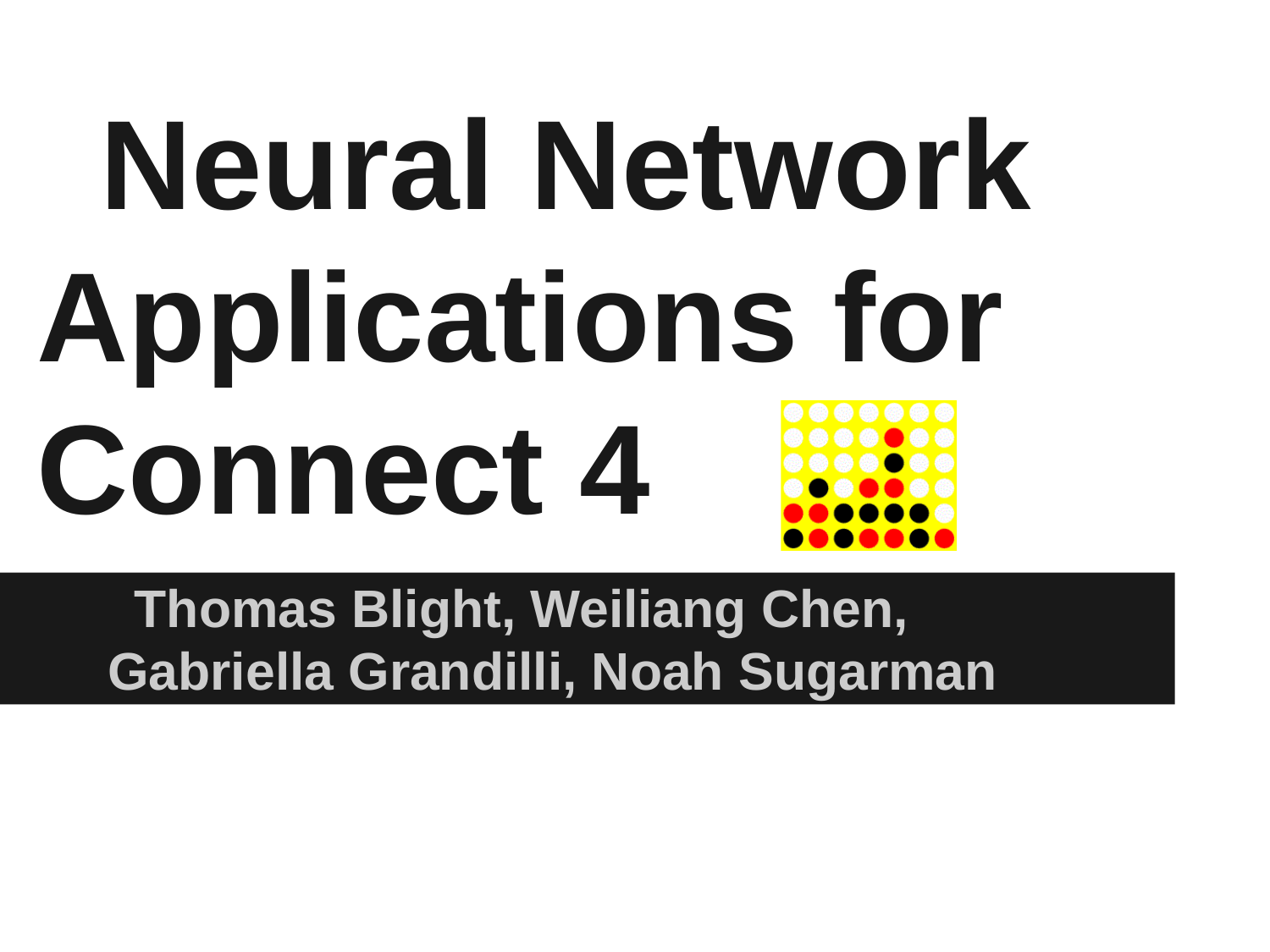

# Neural Network Applications for Connect 4

Thomas Blight, Weiliang Chen,
Gabriella Grandilli, Noah Sugarman